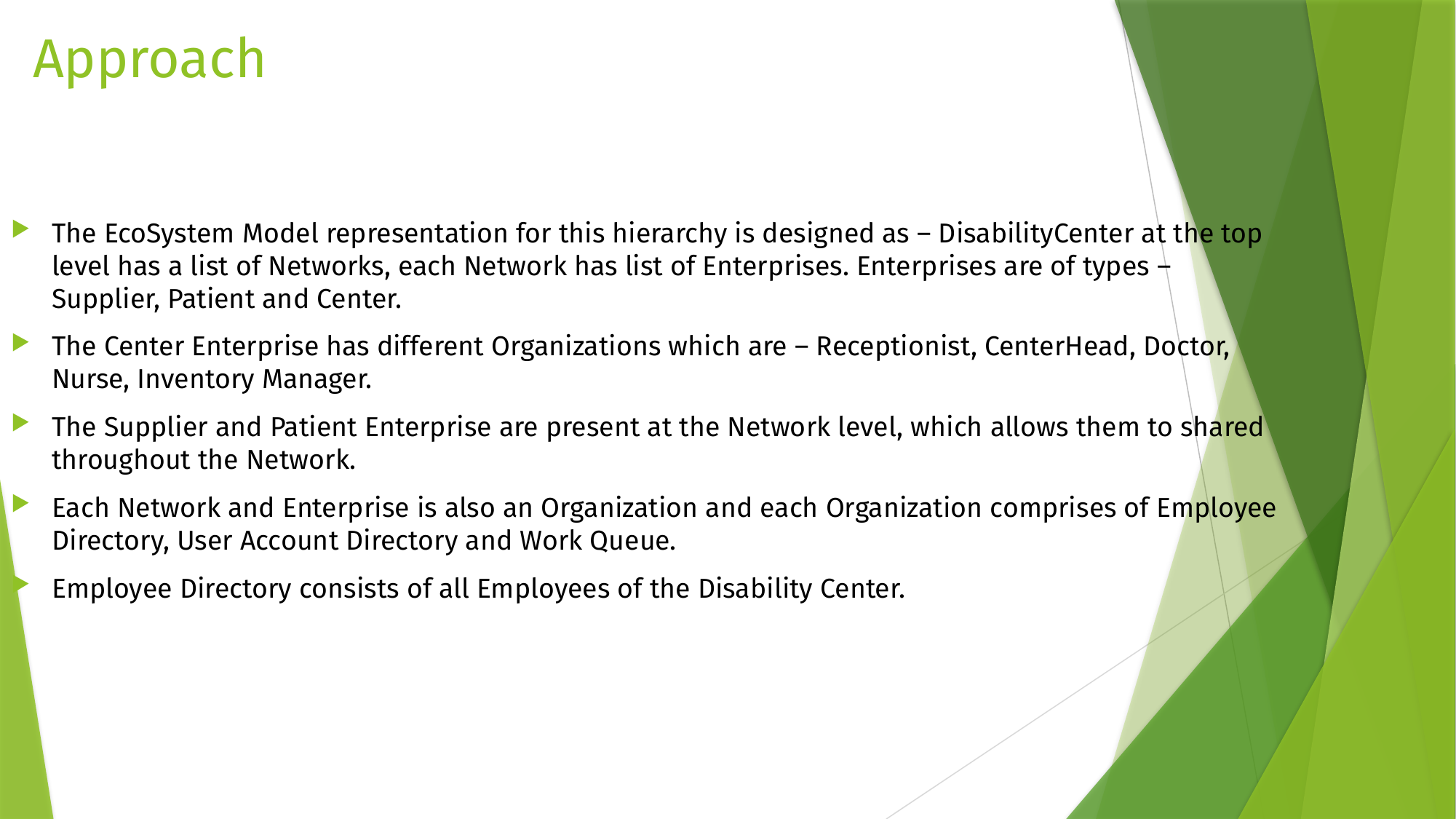

# Approach
The EcoSystem Model representation for this hierarchy is designed as – DisabilityCenter at the top level has a list of Networks, each Network has list of Enterprises. Enterprises are of types – Supplier, Patient and Center.
The Center Enterprise has different Organizations which are – Receptionist, CenterHead, Doctor, Nurse, Inventory Manager.
The Supplier and Patient Enterprise are present at the Network level, which allows them to shared throughout the Network.
Each Network and Enterprise is also an Organization and each Organization comprises of Employee Directory, User Account Directory and Work Queue.
Employee Directory consists of all Employees of the Disability Center.